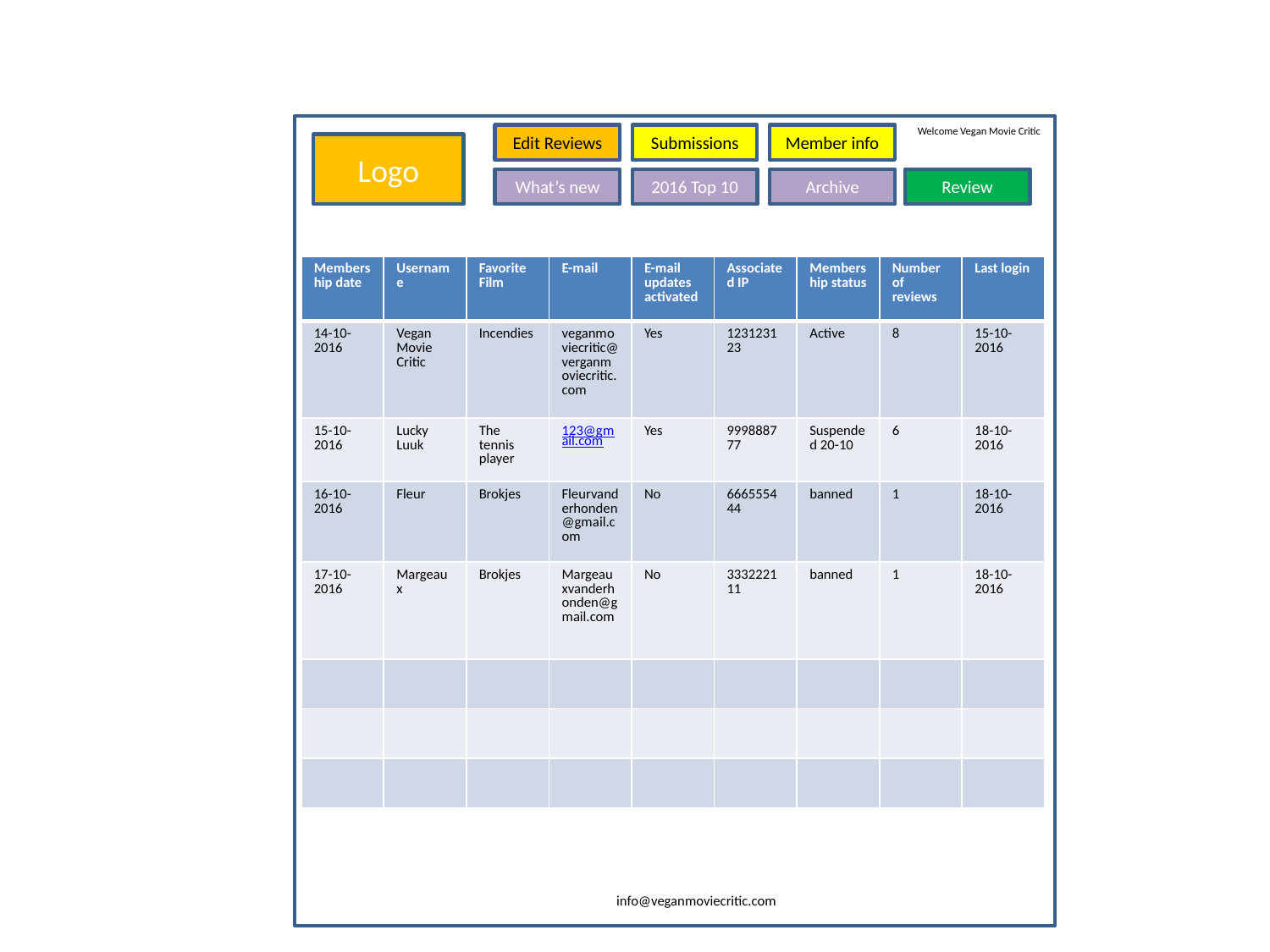

Welcome Vegan Movie Critic
Edit Reviews
Submissions
Member info
Logo
Archive
2016 Top 10
Review
What’s new
| Membership date | Username | Favorite Film | E-mail | E-mail updates activated | Associated IP | Membership status | Number of reviews | Last login |
| --- | --- | --- | --- | --- | --- | --- | --- | --- |
| 14-10-2016 | Vegan Movie Critic | Incendies | veganmoviecritic@verganmoviecritic.com | Yes | 123123123 | Active | 8 | 15-10-2016 |
| 15-10-2016 | Lucky Luuk | The tennis player | 123@gmail.com | Yes | 999888777 | Suspended 20-10 | 6 | 18-10-2016 |
| 16-10-2016 | Fleur | Brokjes | Fleurvanderhonden@gmail.com | No | 666555444 | banned | 1 | 18-10-2016 |
| 17-10-2016 | Margeaux | Brokjes | Margeauxvanderhonden@gmail.com | No | 333222111 | banned | 1 | 18-10-2016 |
|  |  |  |  |  |  |  |  |  |
|  |  |  |  |  |  |  |  |  |
|  |  |  |  |  |  |  |  |  |
info@veganmoviecritic.com